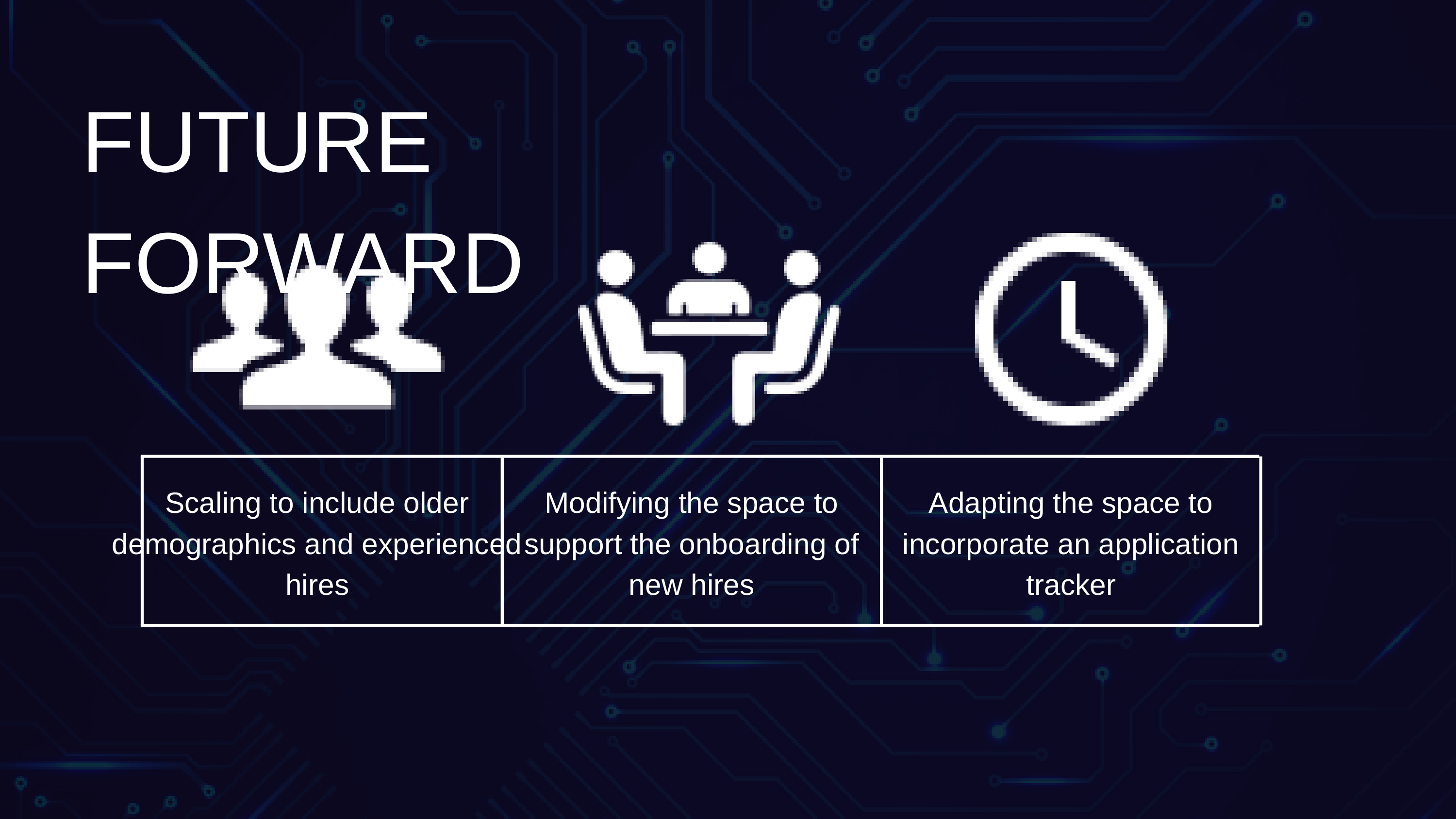

FUTURE FORWARD

Scaling to include older demographics and experienced hires
Modifying the space to support the onboarding of new hires
Adapting the space to incorporate an application tracker